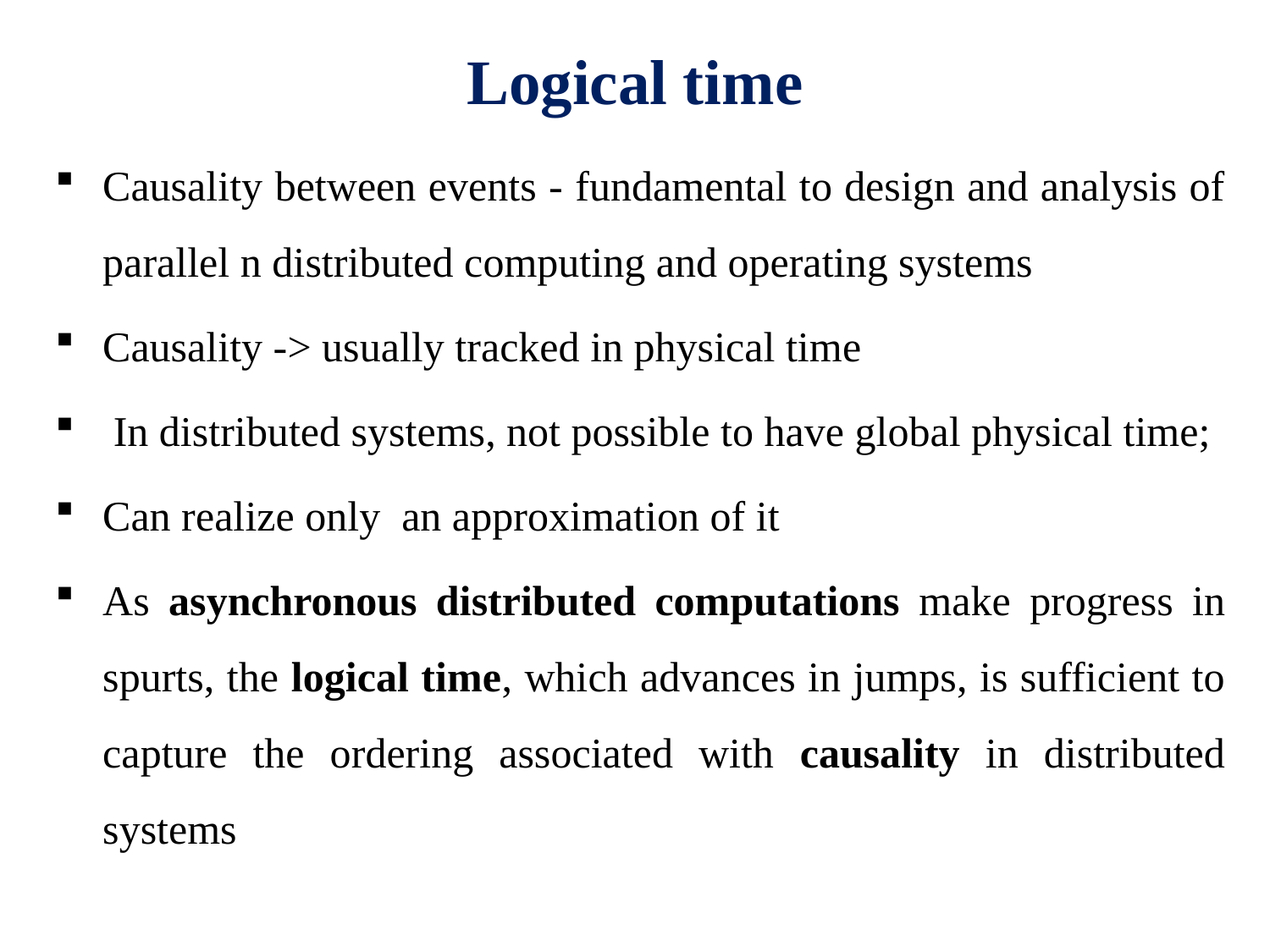

# Logical time
Causality between events - fundamental to design and analysis of parallel n distributed computing and operating systems
Causality -> usually tracked in physical time
 In distributed systems, not possible to have global physical time;
Can realize only  an approximation of it
As asynchronous distributed computations make progress in spurts, the logical time, which advances in jumps, is sufficient to capture the ordering associated with causality in distributed systems